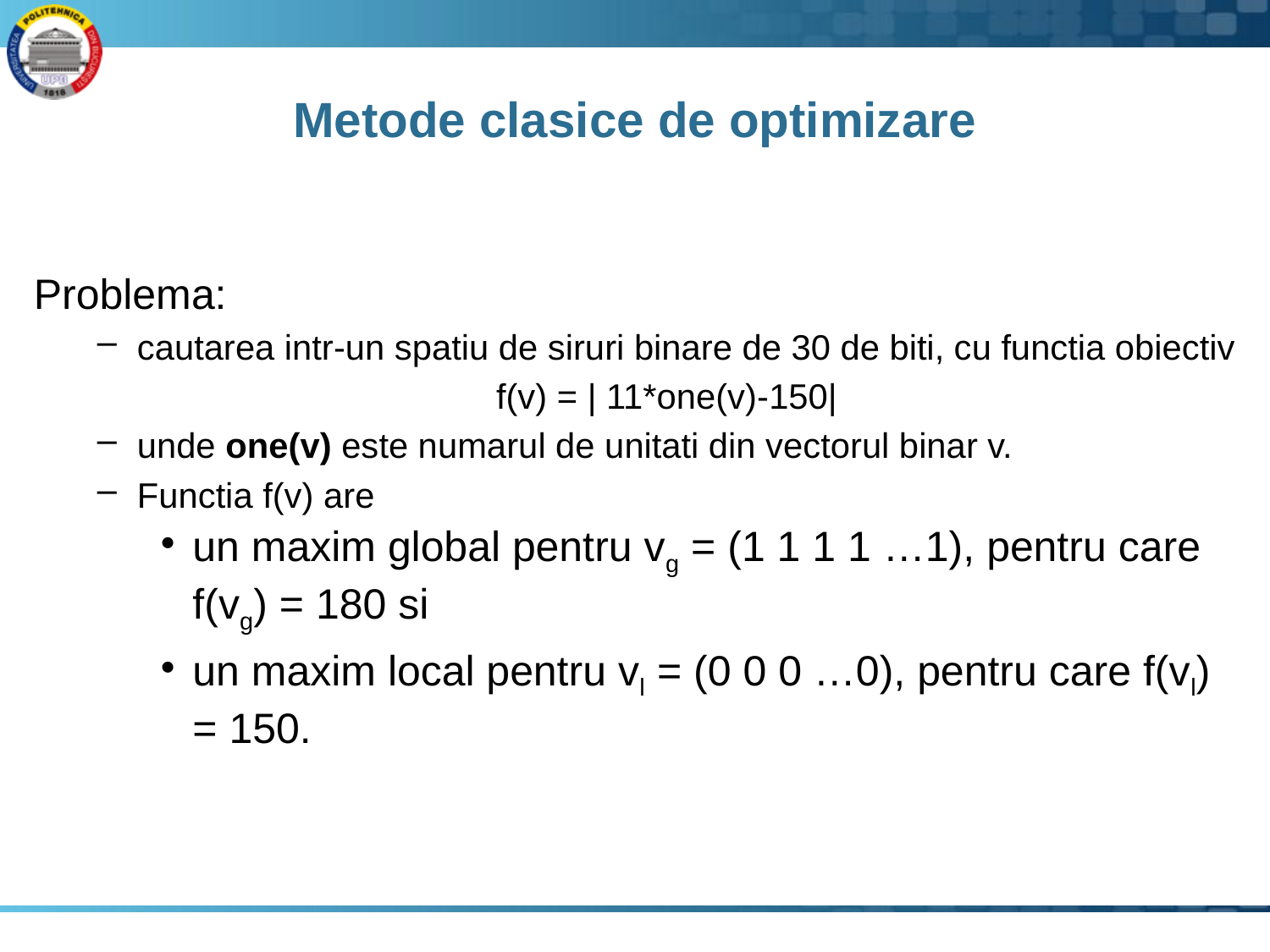

# Metode clasice de optimizare
Problema:
cautarea intr-un spatiu de siruri binare de 30 de biti, cu functia obiectiv
f(v) = | 11*one(v)-150|
unde one(v) este numarul de unitati din vectorul binar v.
Functia f(v) are
un maxim global pentru vg = (1 1 1 1 …1), pentru care f(vg) = 180 si
un maxim local pentru vl = (0 0 0 …0), pentru care f(vl) = 150.